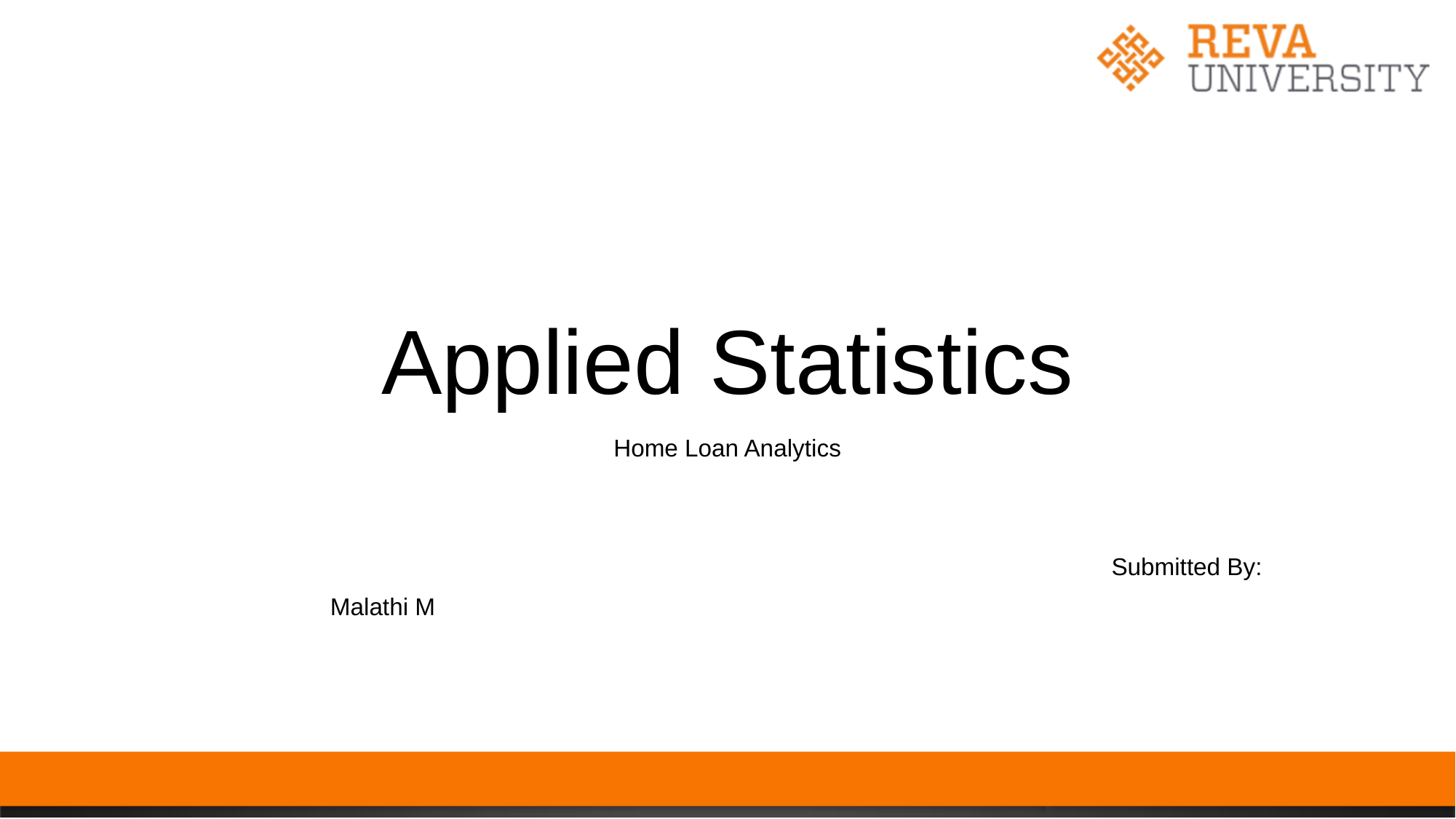

# Applied Statistics
Home Loan Analytics

Submitted By:
 								      Malathi M